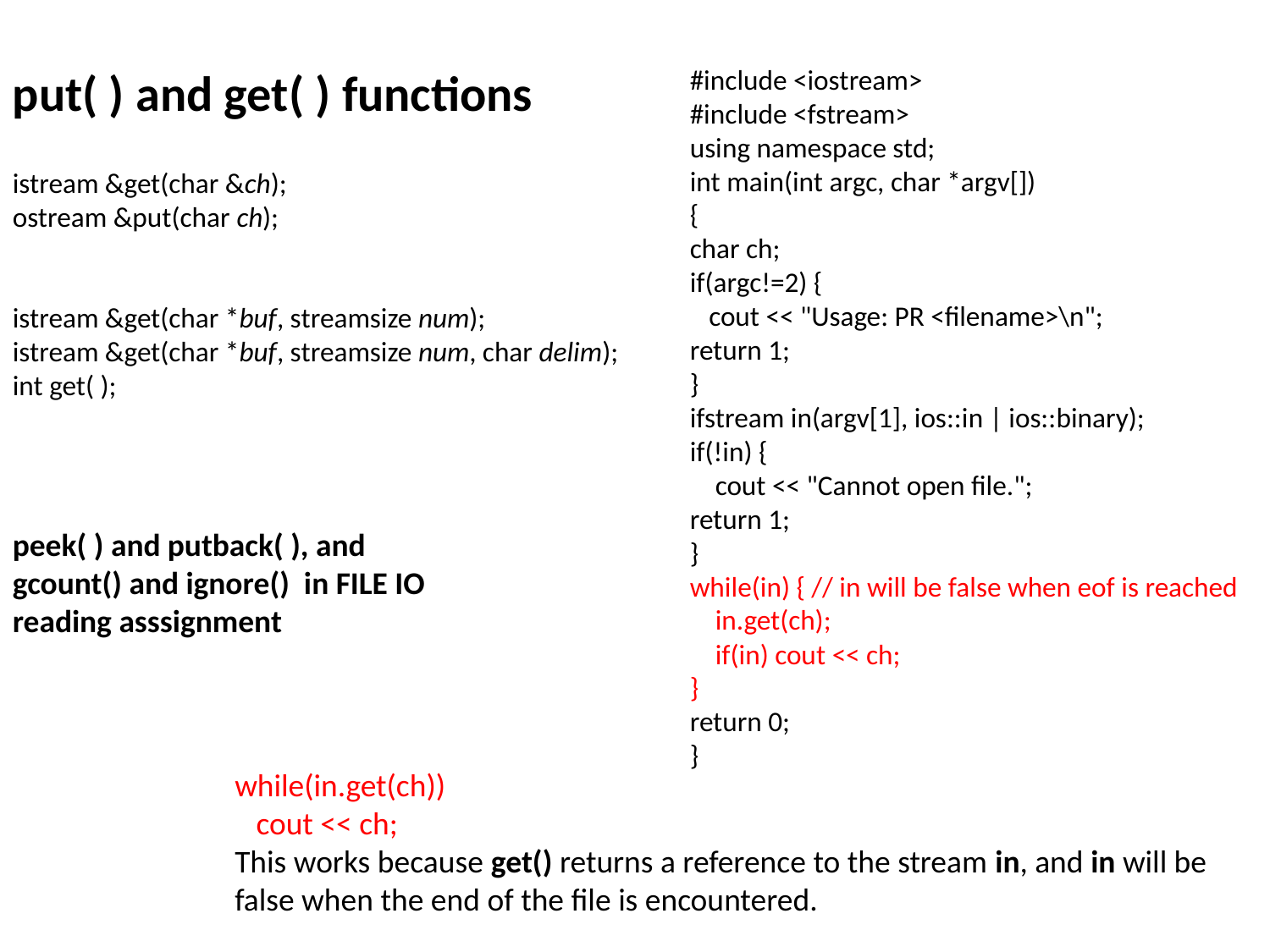

put( ) and get( ) functions
#include <iostream>
#include <fstream>
using namespace std;
int main(int argc, char *argv[])
{
char ch;
if(argc!=2) {
   cout << "Usage: PR <filename>\n";
return 1;
}
ifstream in(argv[1], ios::in | ios::binary);
if(!in) {
    cout << "Cannot open file.";
return 1;
}
while(in) { // in will be false when eof is reached
    in.get(ch);
    if(in) cout << ch;
}
return 0;
}
istream &get(char &ch);
ostream &put(char ch);

istream &get(char *buf, streamsize num);
istream &get(char *buf, streamsize num, char delim);
int get( );
peek( ) and putback( ), and gcount() and ignore()  in FILE IO  reading asssignment
while(in.get(ch))
   cout << ch;
This works because get() returns a reference to the stream in, and in will be false when the end of the file is encountered.